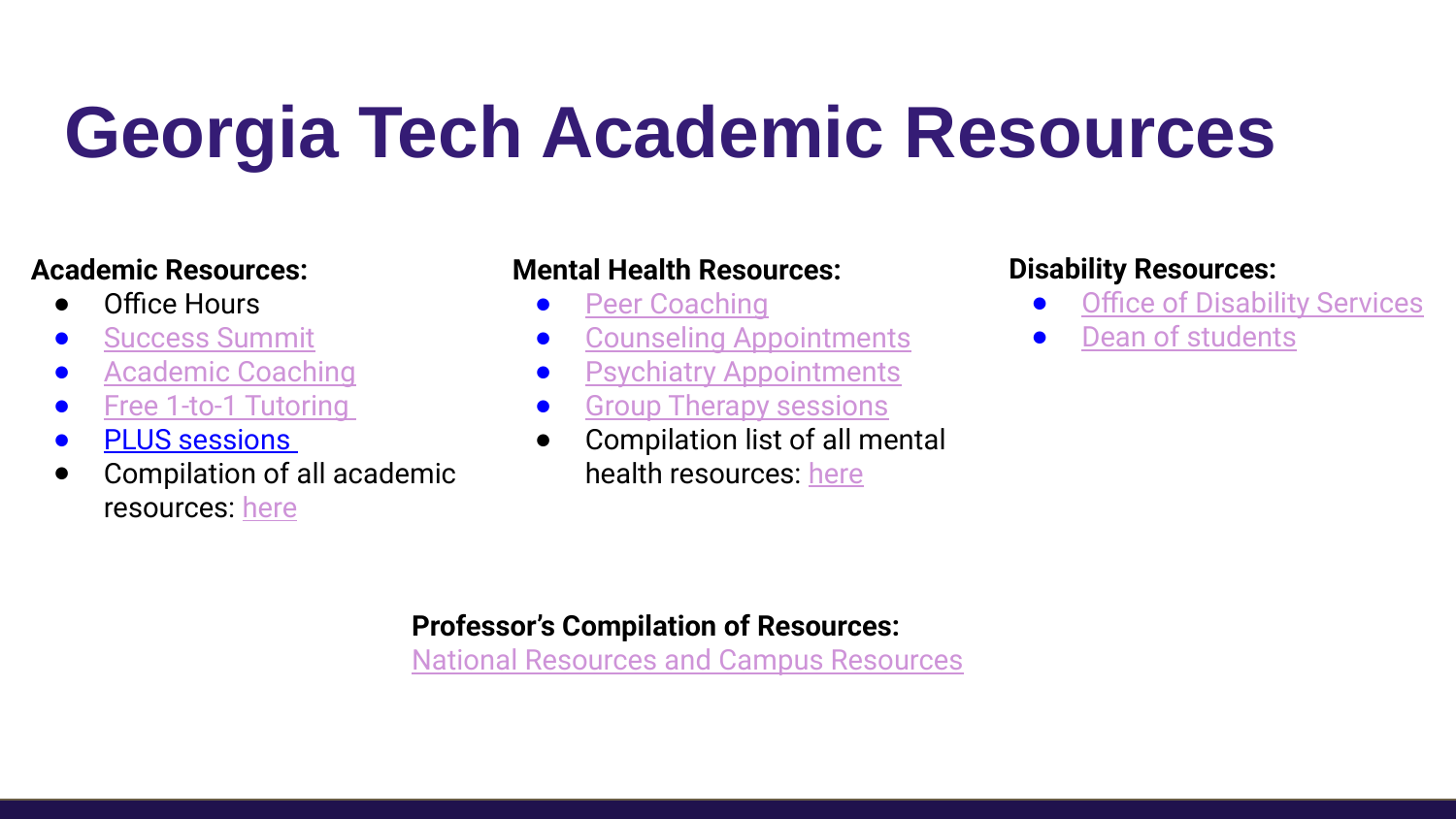

Georgia Tech Academic Resources
Disability Resources:
Office of Disability Services
Dean of students
Academic Resources:
Office Hours
Success Summit
Academic Coaching
Free 1-to-1 Tutoring
PLUS sessions
Compilation of all academic resources: here

Mental Health Resources:
Peer Coaching
Counseling Appointments
Psychiatry Appointments
Group Therapy sessions
Compilation list of all mental health resources: here
Professor’s Compilation of Resources:
National Resources and Campus Resources